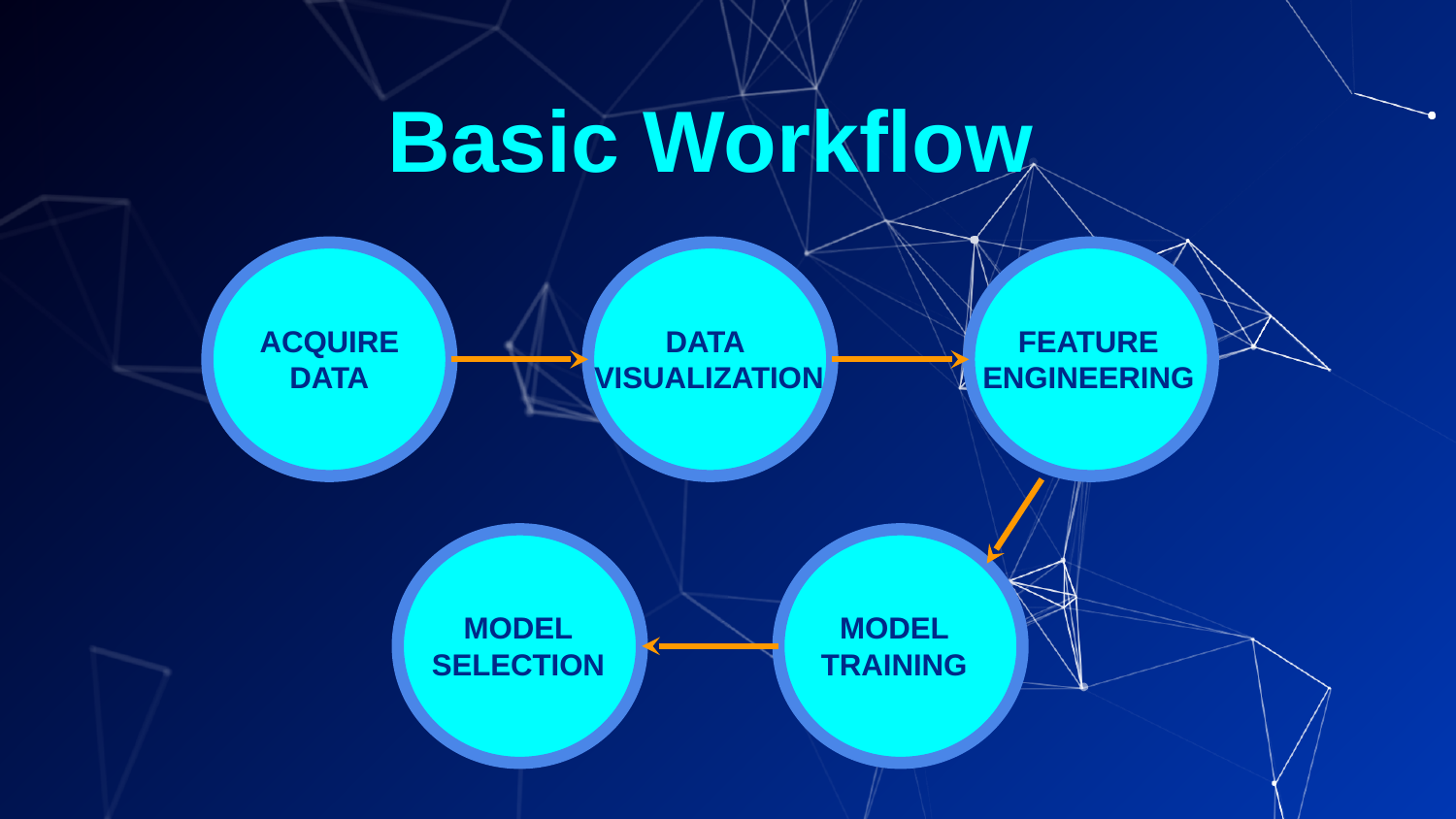

# Basic Workflow

FEATURE
ENGINEERING
ACQUIRE
DATA
DATA
VISUALIZATION

MODEL
SELECTION
MODEL TRAINING